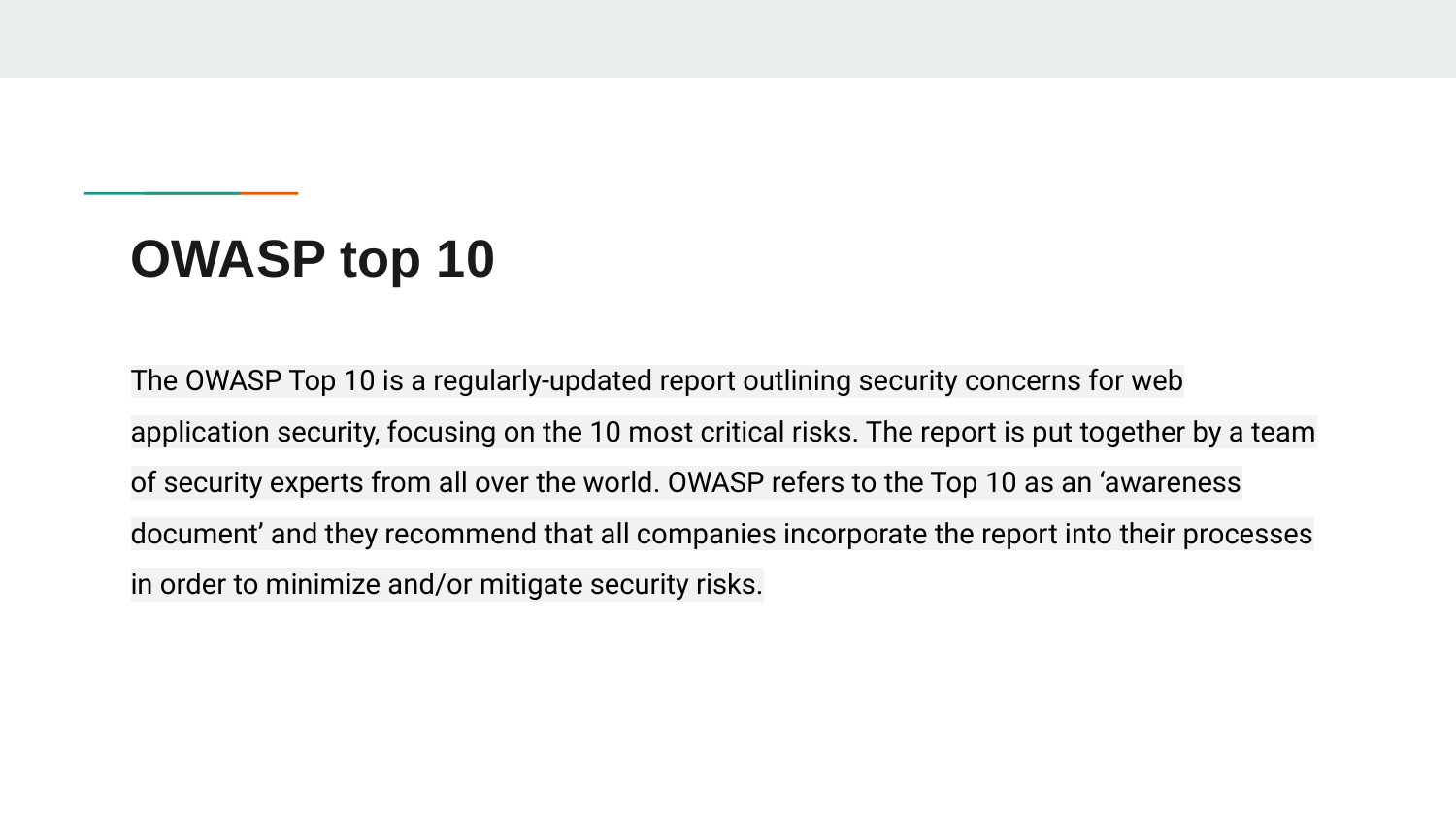

# OWASP top 10
The OWASP Top 10 is a regularly-updated report outlining security concerns for web application security, focusing on the 10 most critical risks. The report is put together by a team of security experts from all over the world. OWASP refers to the Top 10 as an ‘awareness document’ and they recommend that all companies incorporate the report into their processes in order to minimize and/or mitigate security risks.